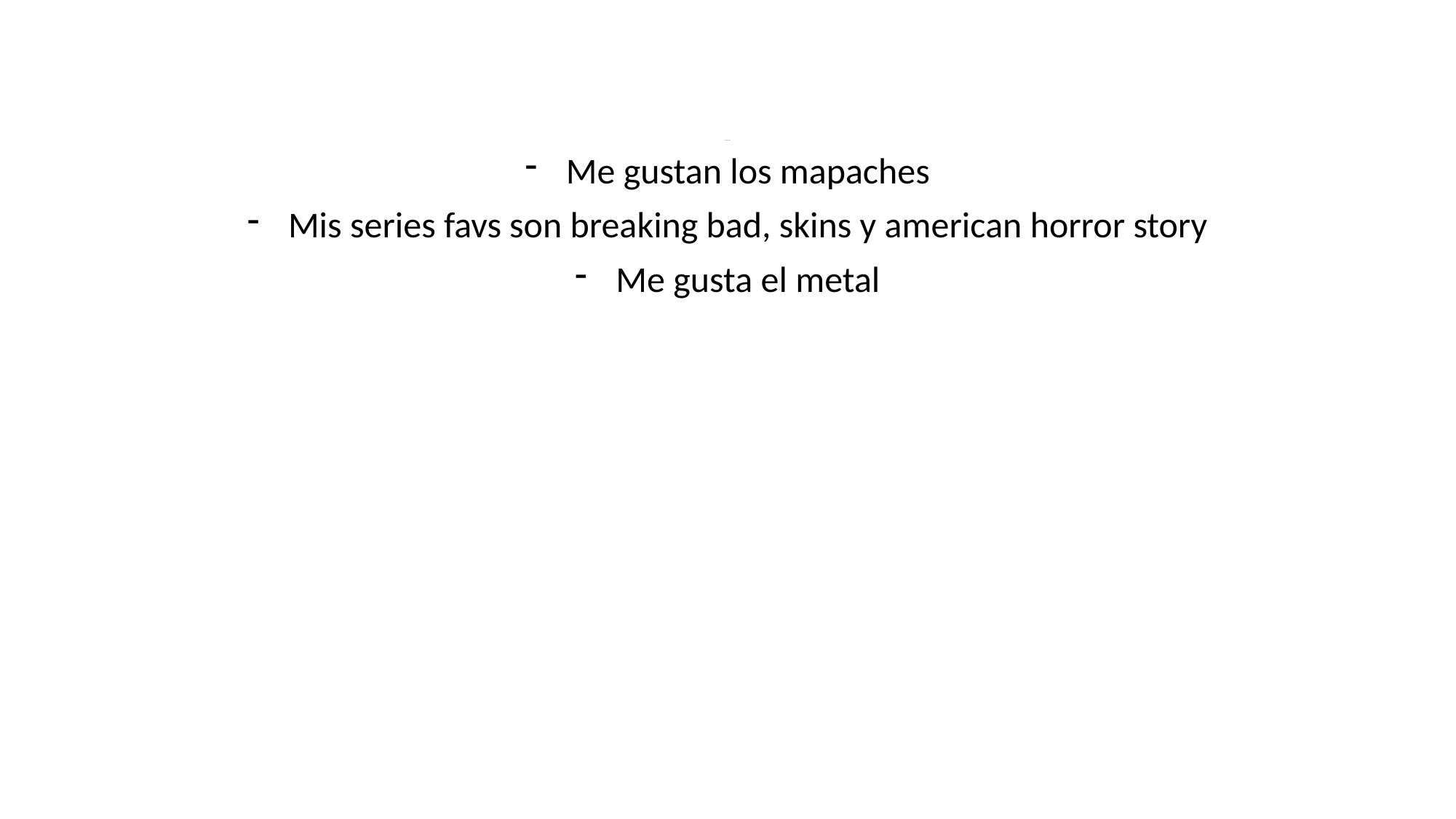

# Romina Alcala
Me gustan los mapaches
Mis series favs son breaking bad, skins y american horror story
Me gusta el metal